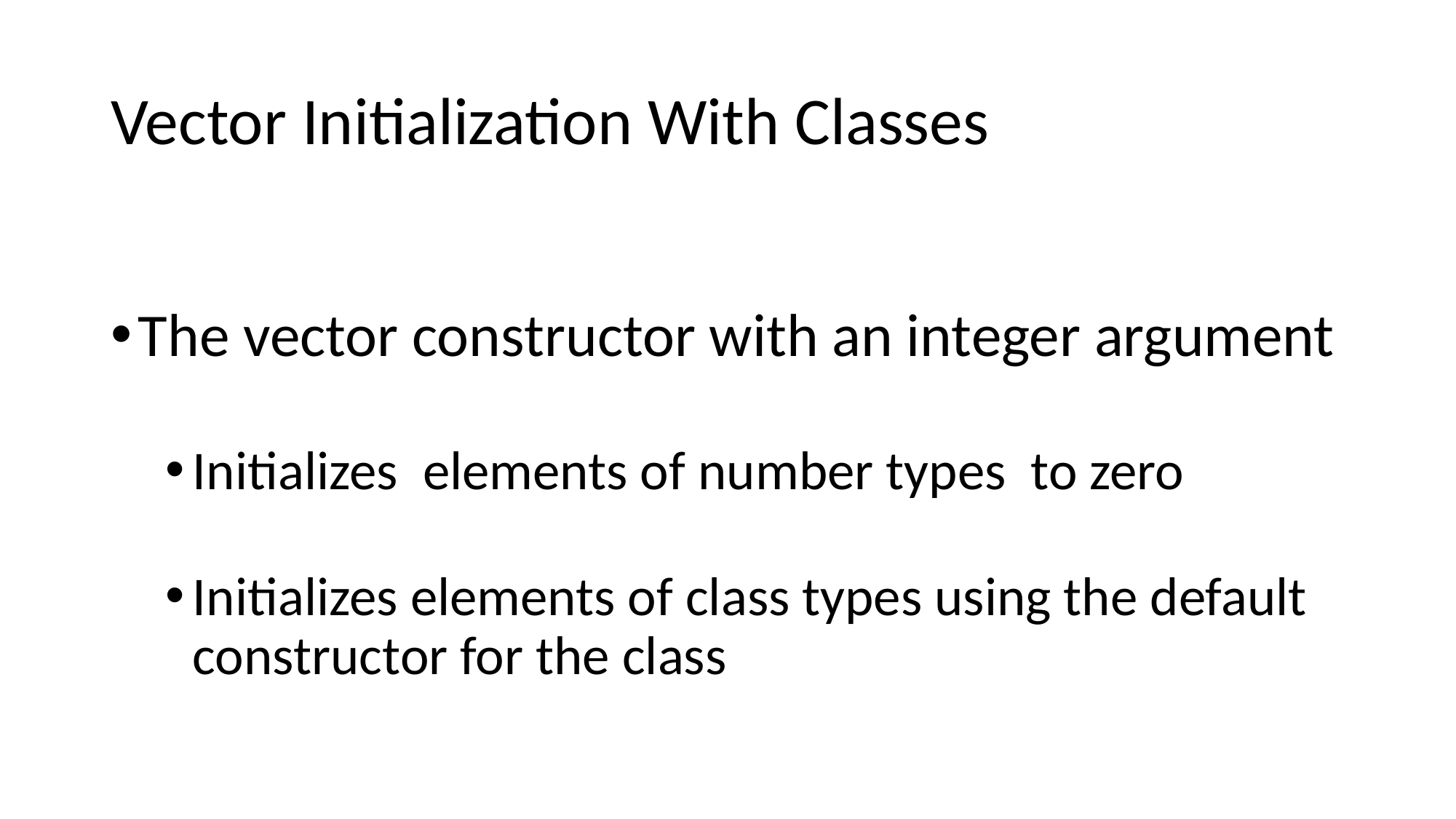

# Vector Initialization With Classes

The vector constructor with an integer argument
Initializes  elements of number types  to zero
Initializes elements of class types using the default constructor for the class